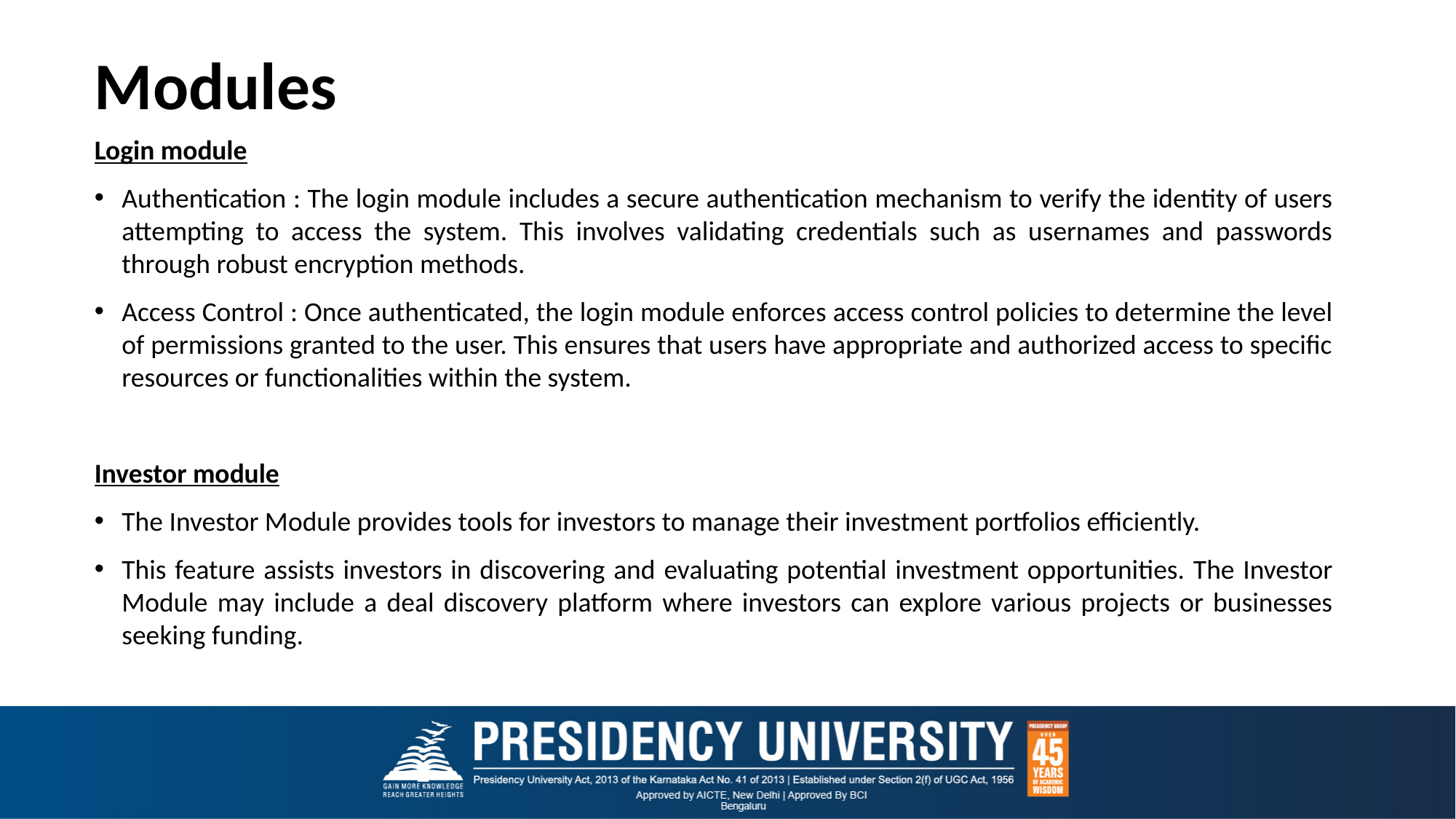

# Modules

Login module
Authentication : The login module includes a secure authentication mechanism to verify the identity of users attempting to access the system. This involves validating credentials such as usernames and passwords through robust encryption methods.
Access Control : Once authenticated, the login module enforces access control policies to determine the level of permissions granted to the user. This ensures that users have appropriate and authorized access to specific resources or functionalities within the system.

Investor module
The Investor Module provides tools for investors to manage their investment portfolios efficiently.
This feature assists investors in discovering and evaluating potential investment opportunities. The Investor Module may include a deal discovery platform where investors can explore various projects or businesses seeking funding.